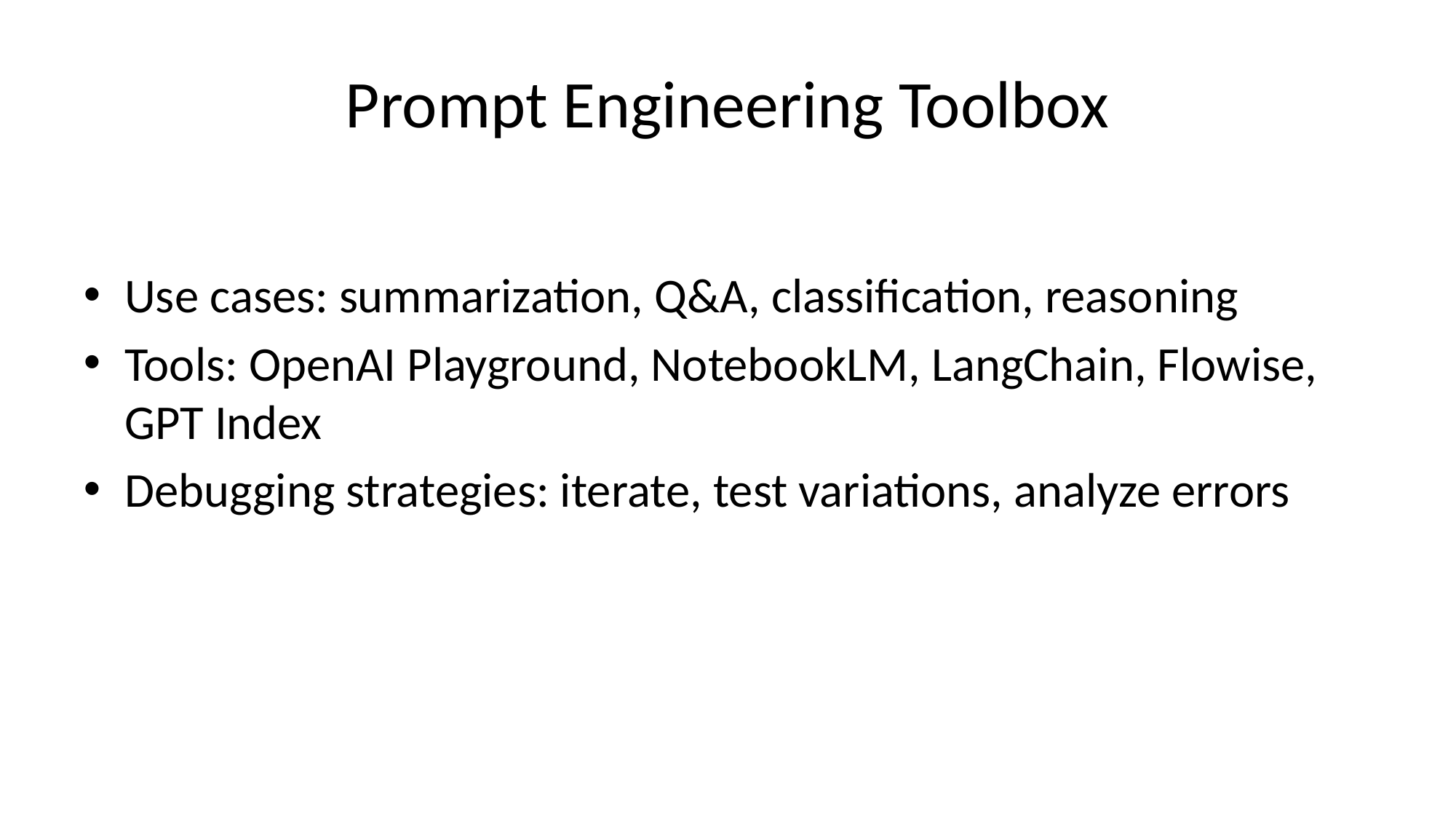

# Prompt Engineering Toolbox

Use cases: summarization, Q&A, classification, reasoning
Tools: OpenAI Playground, NotebookLM, LangChain, Flowise, GPT Index
Debugging strategies: iterate, test variations, analyze errors